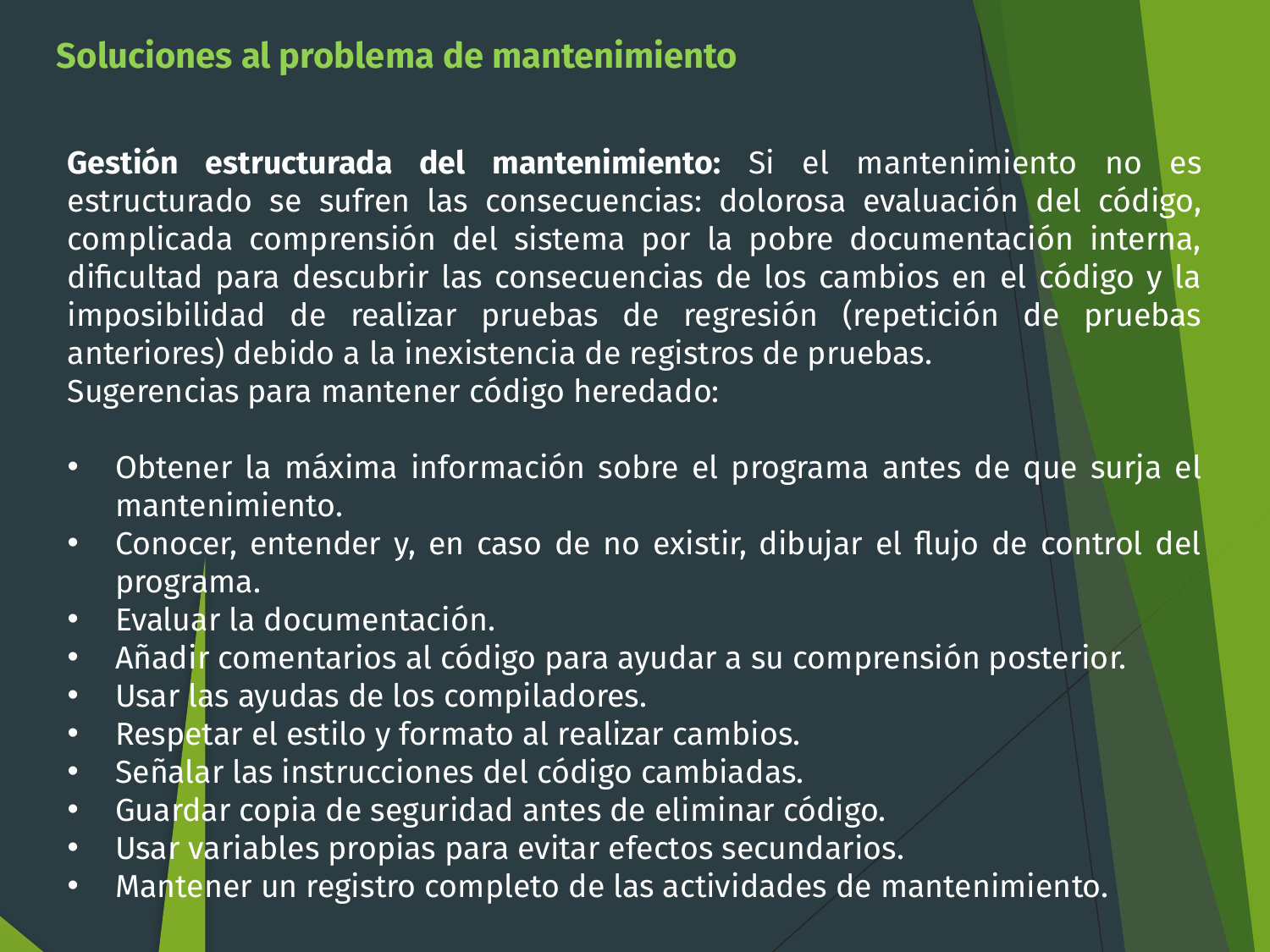

Soluciones al problema de mantenimiento
Gestión estructurada del mantenimiento: Si el mantenimiento no es estructurado se sufren las consecuencias: dolorosa evaluación del código, complicada comprensión del sistema por la pobre documentación interna, dificultad para descubrir las consecuencias de los cambios en el código y la imposibilidad de realizar pruebas de regresión (repetición de pruebas anteriores) debido a la inexistencia de registros de pruebas.
Sugerencias para mantener código heredado:

Obtener la máxima información sobre el programa antes de que surja el mantenimiento.
Conocer, entender y, en caso de no existir, dibujar el flujo de control del programa.
Evaluar la documentación.
Añadir comentarios al código para ayudar a su comprensión posterior.
Usar las ayudas de los compiladores.
Respetar el estilo y formato al realizar cambios.
Señalar las instrucciones del código cambiadas.
Guardar copia de seguridad antes de eliminar código.
Usar variables propias para evitar efectos secundarios.
Mantener un registro completo de las actividades de mantenimiento.